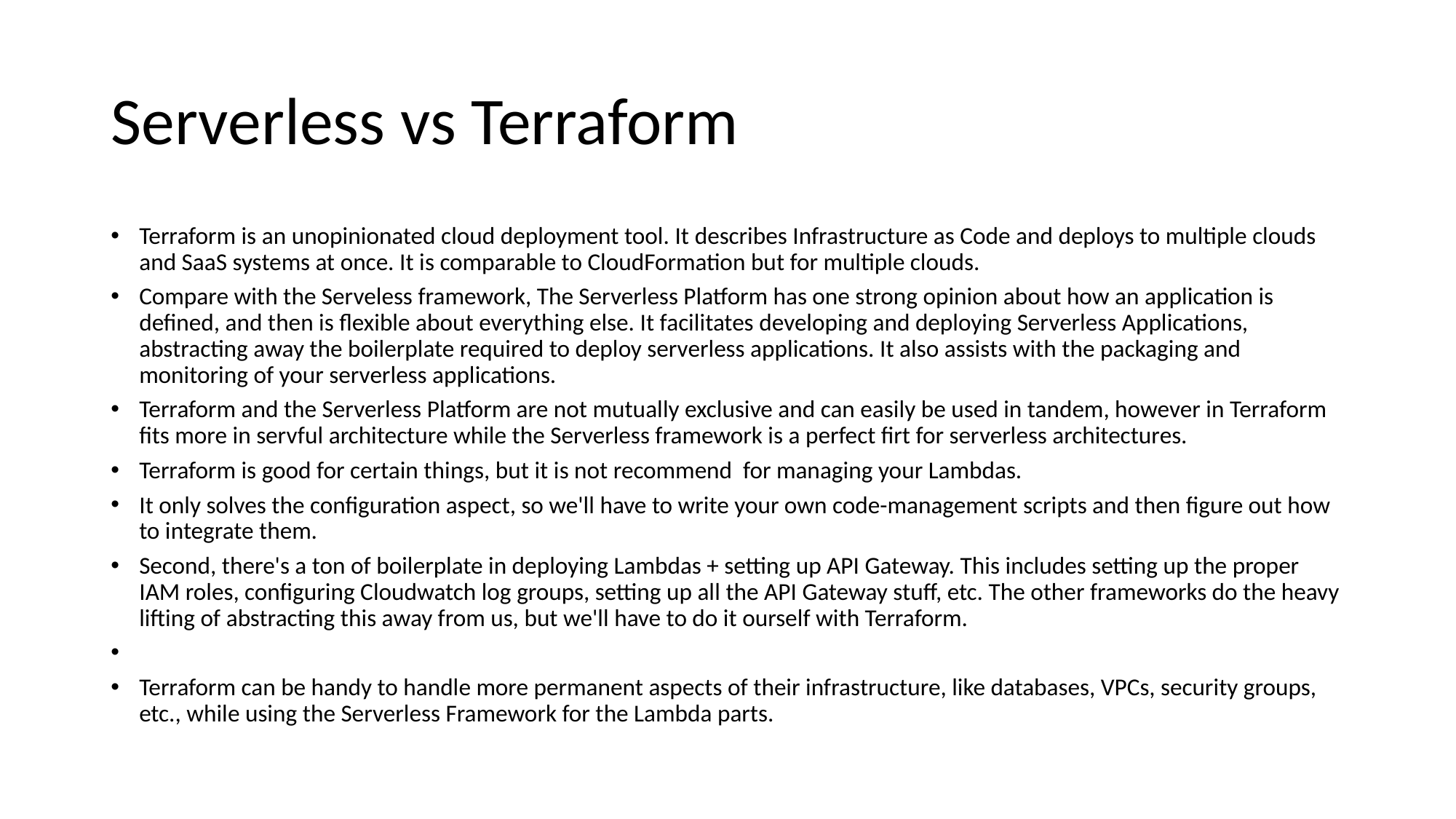

# Serverless vs Terraform
Terraform is an unopinionated cloud deployment tool. It describes Infrastructure as Code and deploys to multiple clouds and SaaS systems at once. It is comparable to CloudFormation but for multiple clouds.
Compare with the Serveless framework, The Serverless Platform has one strong opinion about how an application is defined, and then is flexible about everything else. It facilitates developing and deploying Serverless Applications, abstracting away the boilerplate required to deploy serverless applications. It also assists with the packaging and monitoring of your serverless applications.
Terraform and the Serverless Platform are not mutually exclusive and can easily be used in tandem, however in Terraform fits more in servful architecture while the Serverless framework is a perfect firt for serverless architectures.
Terraform is good for certain things, but it is not recommend  for managing your Lambdas.
It only solves the configuration aspect, so we'll have to write your own code-management scripts and then figure out how to integrate them.
Second, there's a ton of boilerplate in deploying Lambdas + setting up API Gateway. This includes setting up the proper IAM roles, configuring Cloudwatch log groups, setting up all the API Gateway stuff, etc. The other frameworks do the heavy lifting of abstracting this away from us, but we'll have to do it ourself with Terraform.

Terraform can be handy to handle more permanent aspects of their infrastructure, like databases, VPCs, security groups, etc., while using the Serverless Framework for the Lambda parts.